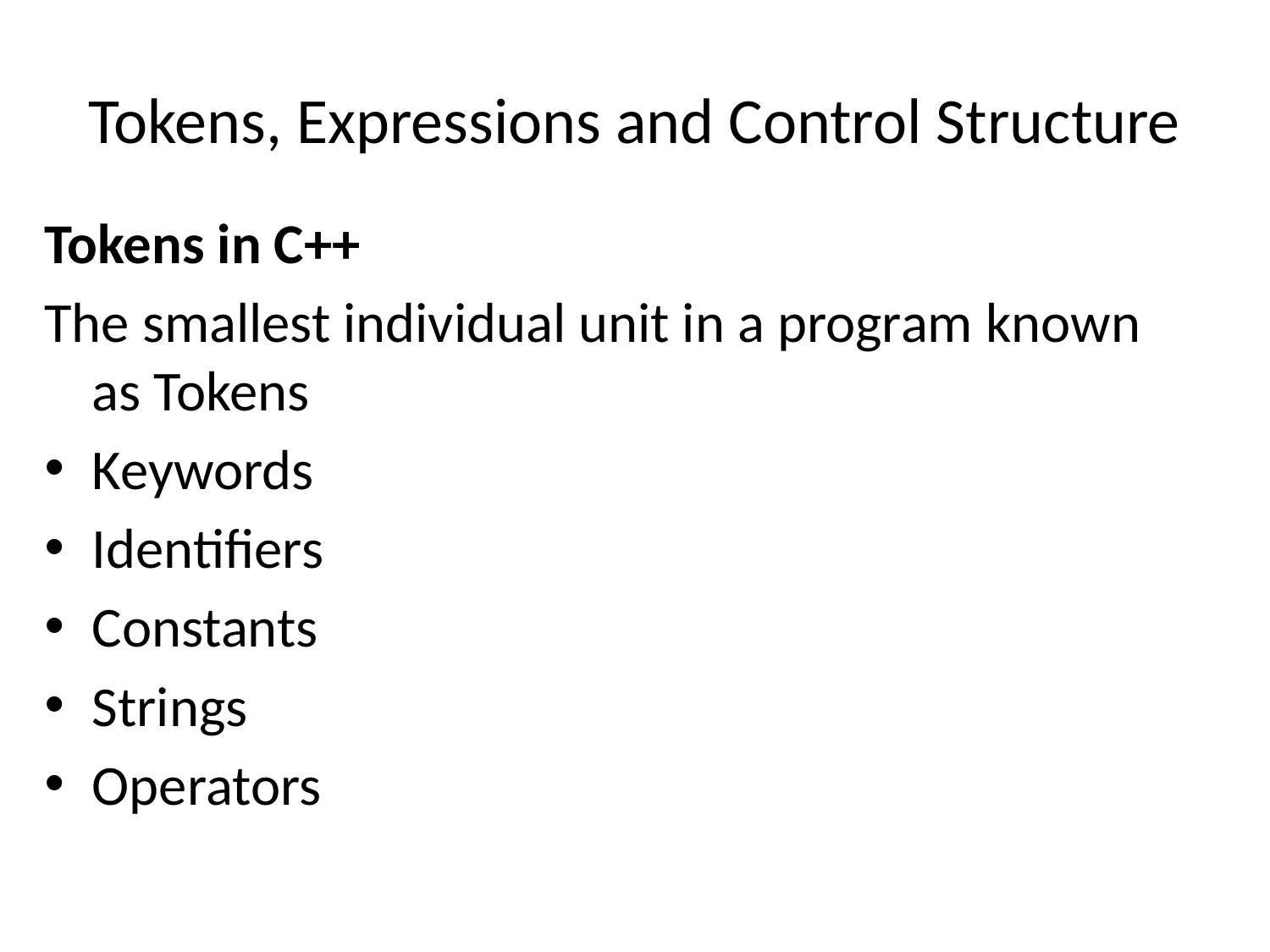

# Tokens, Expressions and Control Structure
Tokens in C++
The smallest individual unit in a program known as Tokens
Keywords
Identifiers
Constants
Strings
Operators